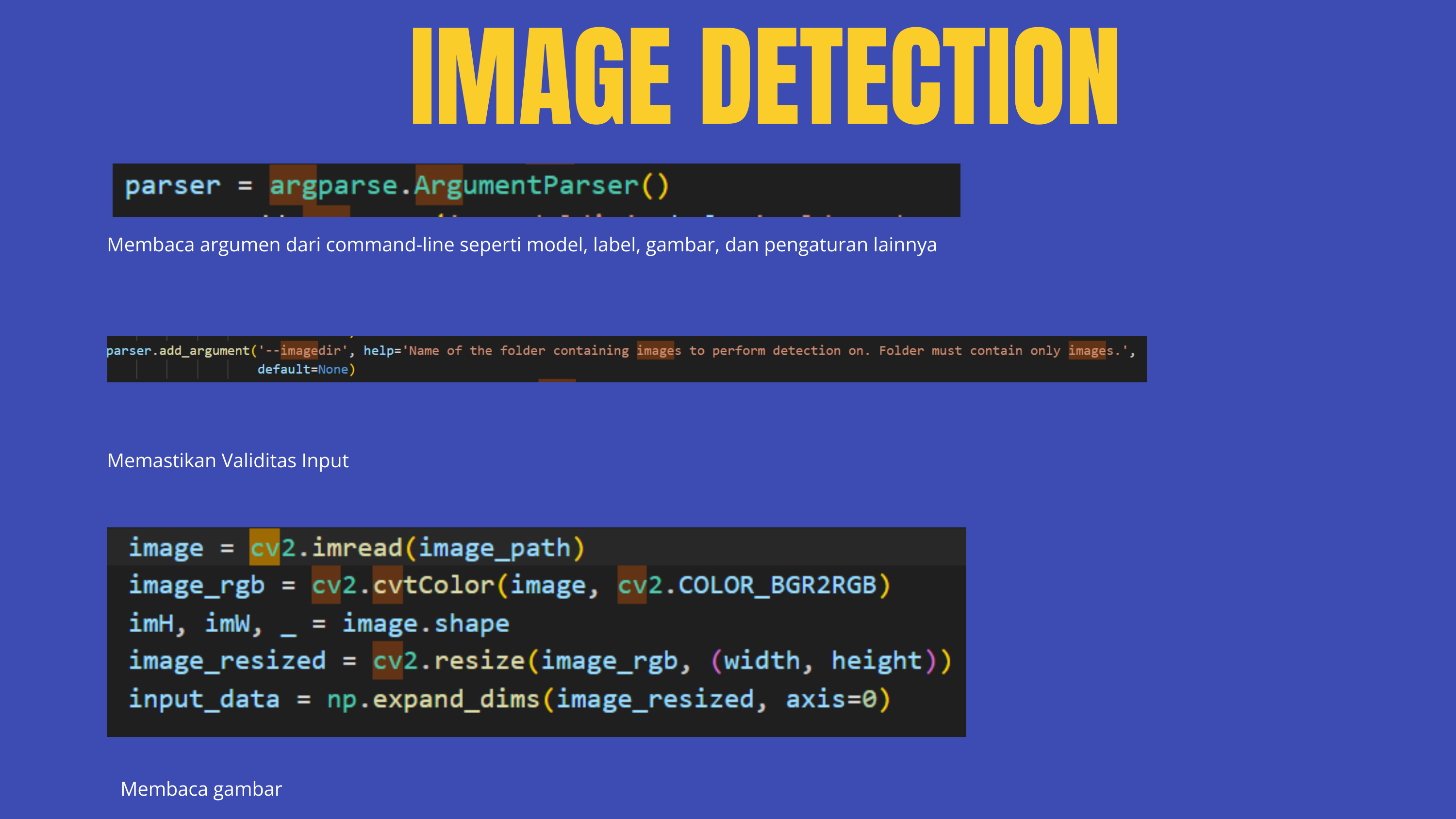

IMAGE DETECTION

Membaca argumen dari command-line seperti model, label, gambar, dan pengaturan lainnya

Memastikan Validitas Input

Membaca gambar